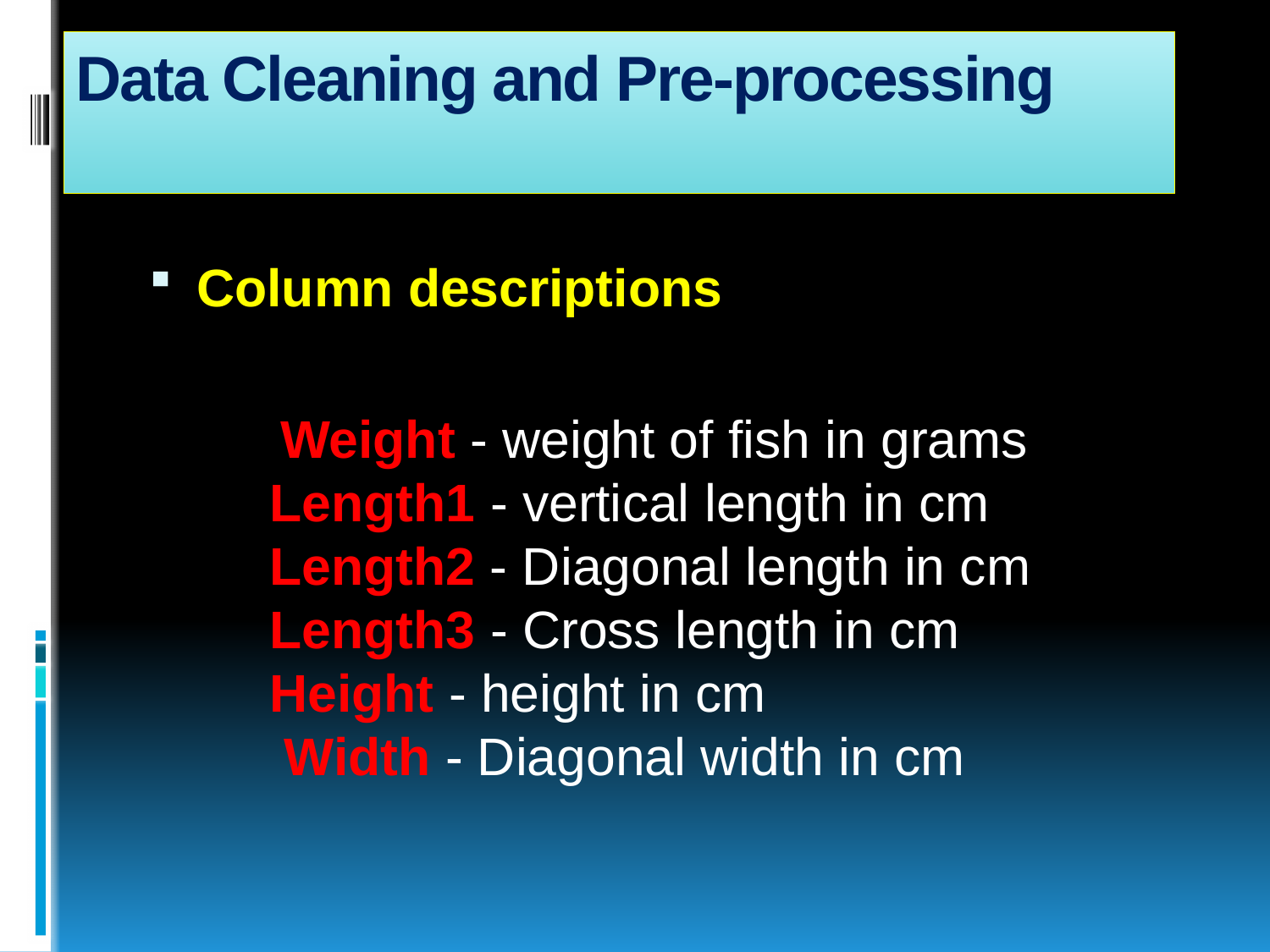

# Data Cleaning and Pre-processing
Column descriptions

         Weight - weight of fish in grams
     Length1 - vertical length in cm
     Length2 - Diagonal length in cm
     Length3 - Cross length in cm
     Height - height in cm
      Width - Diagonal width in cm